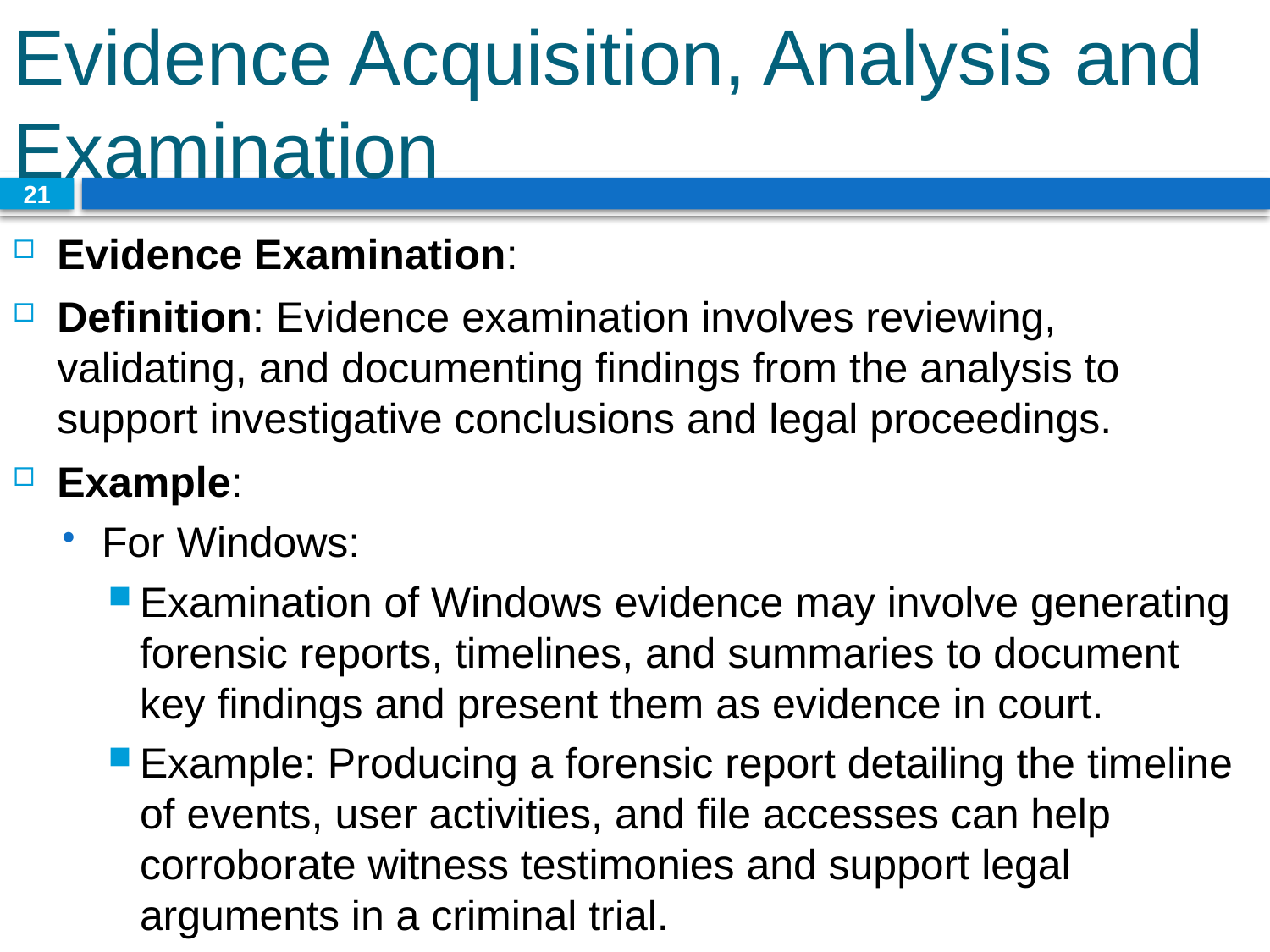

# Evidence Acquisition, Analysis and Examination
21
Evidence Examination:
Definition: Evidence examination involves reviewing, validating, and documenting findings from the analysis to support investigative conclusions and legal proceedings.
Example:
For Windows:
Examination of Windows evidence may involve generating forensic reports, timelines, and summaries to document key findings and present them as evidence in court.
Example: Producing a forensic report detailing the timeline of events, user activities, and file accesses can help corroborate witness testimonies and support legal arguments in a criminal trial.